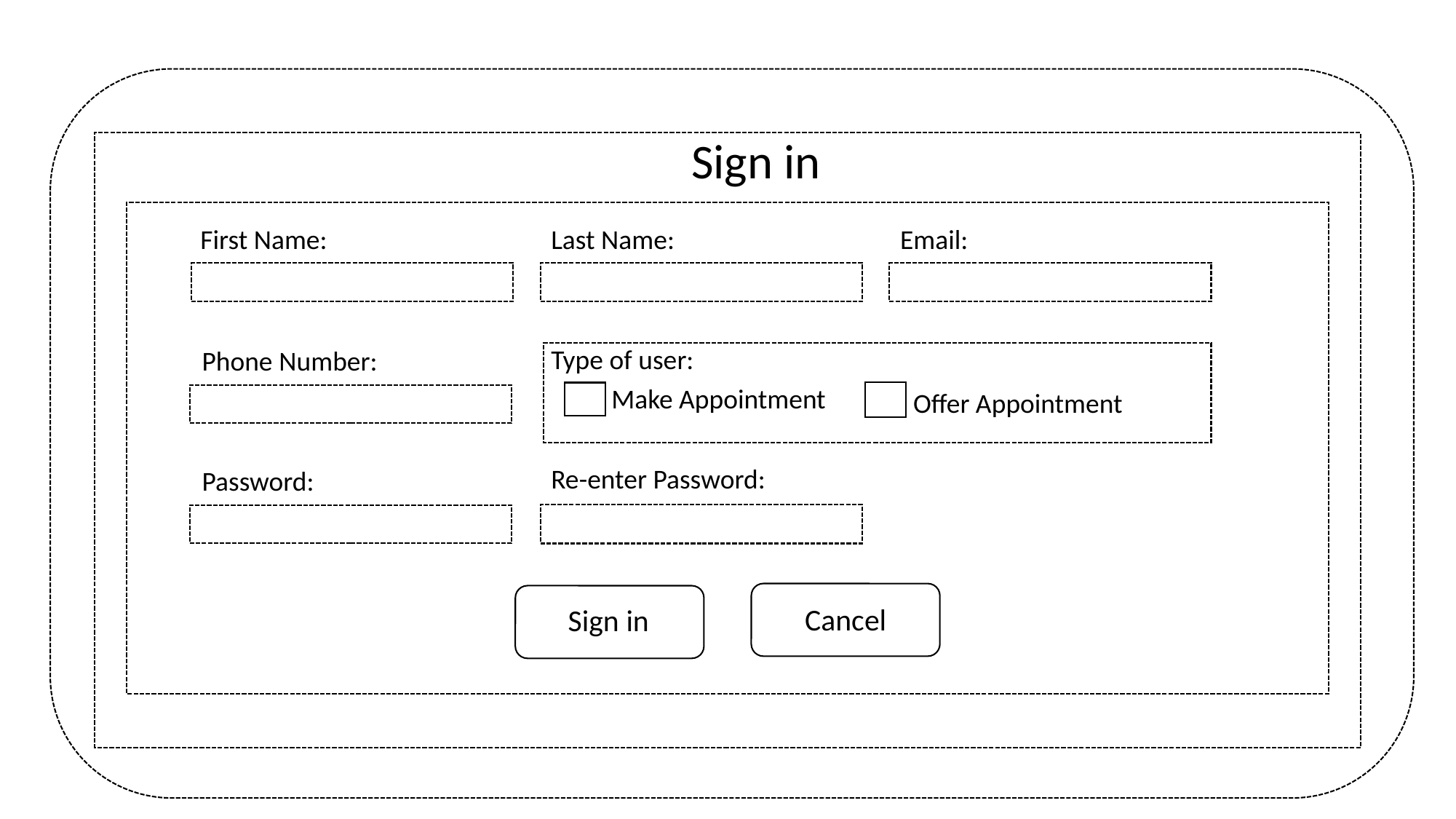

Sign in

First Name:
Last Name:
Email:

Type of user:
Phone Number:

Make Appointment
Offer Appointment

Re-enter Password:
Password:

Cancel

Sign in